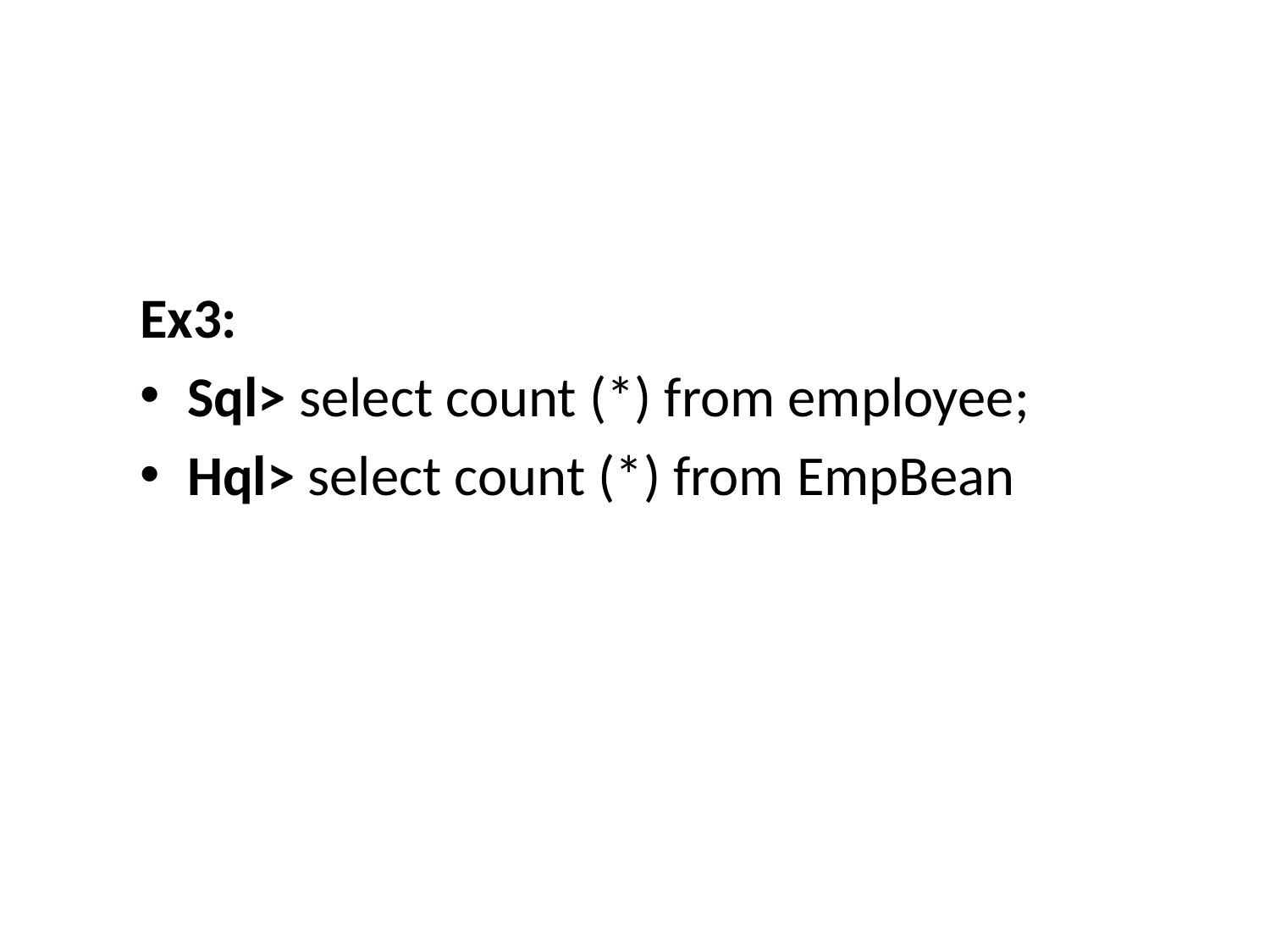

Ex3:
Sql> select count (*) from employee;
Hql> select count (*) from EmpBean